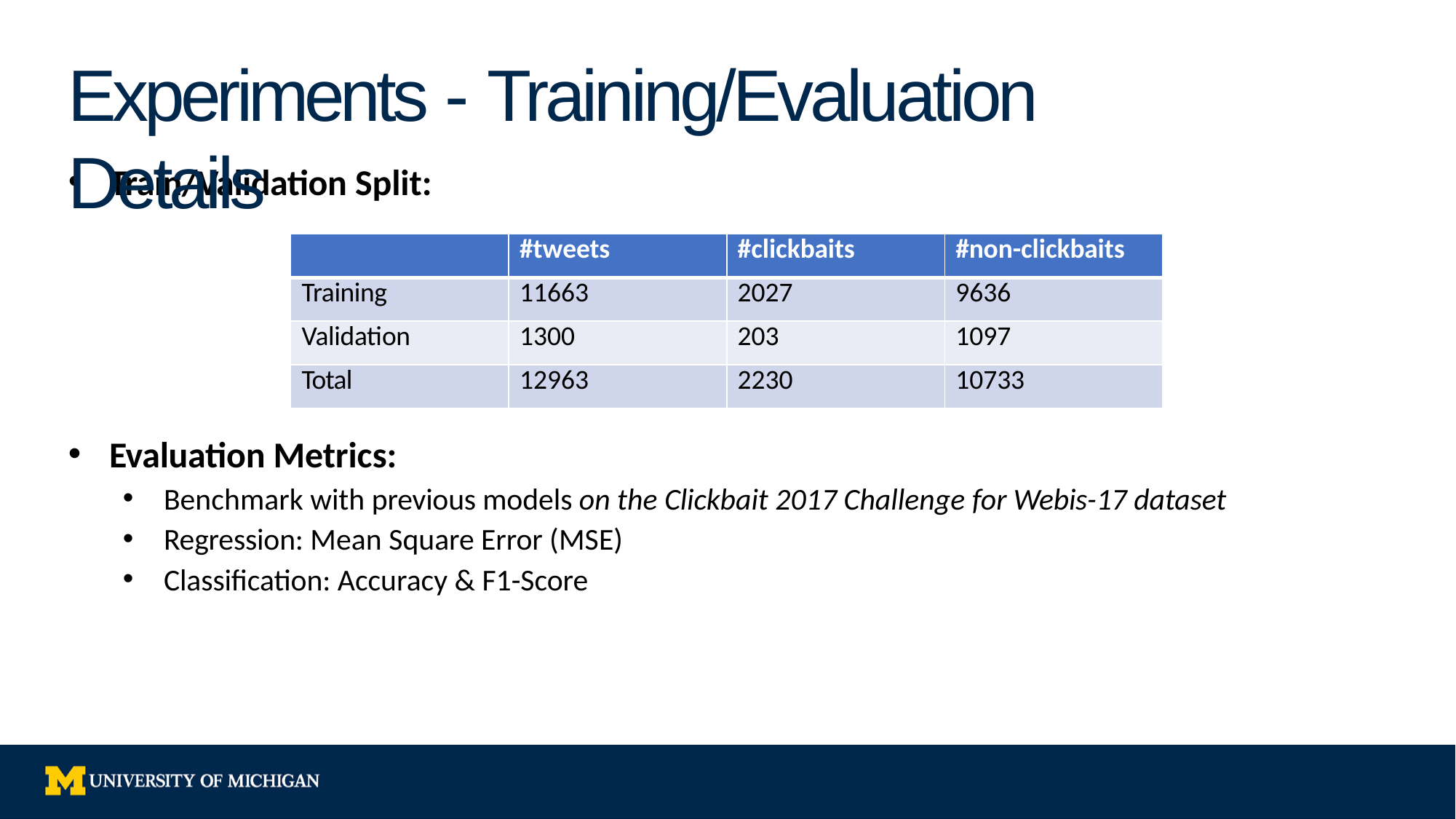

# Experiments - Training/Evaluation Details
Train/Validation Split:
|  | #tweets | #clickbaits | #non-clickbaits |
| --- | --- | --- | --- |
| Training | 11663 | 2027 | 9636 |
| Validation | 1300 | 203 | 1097 |
| Total | 12963 | 2230 | 10733 |
Evaluation Metrics:
Benchmark with previous models on the Clickbait 2017 Challenge for Webis-17 dataset
Regression: Mean Square Error (MSE)
Classification: Accuracy & F1-Score